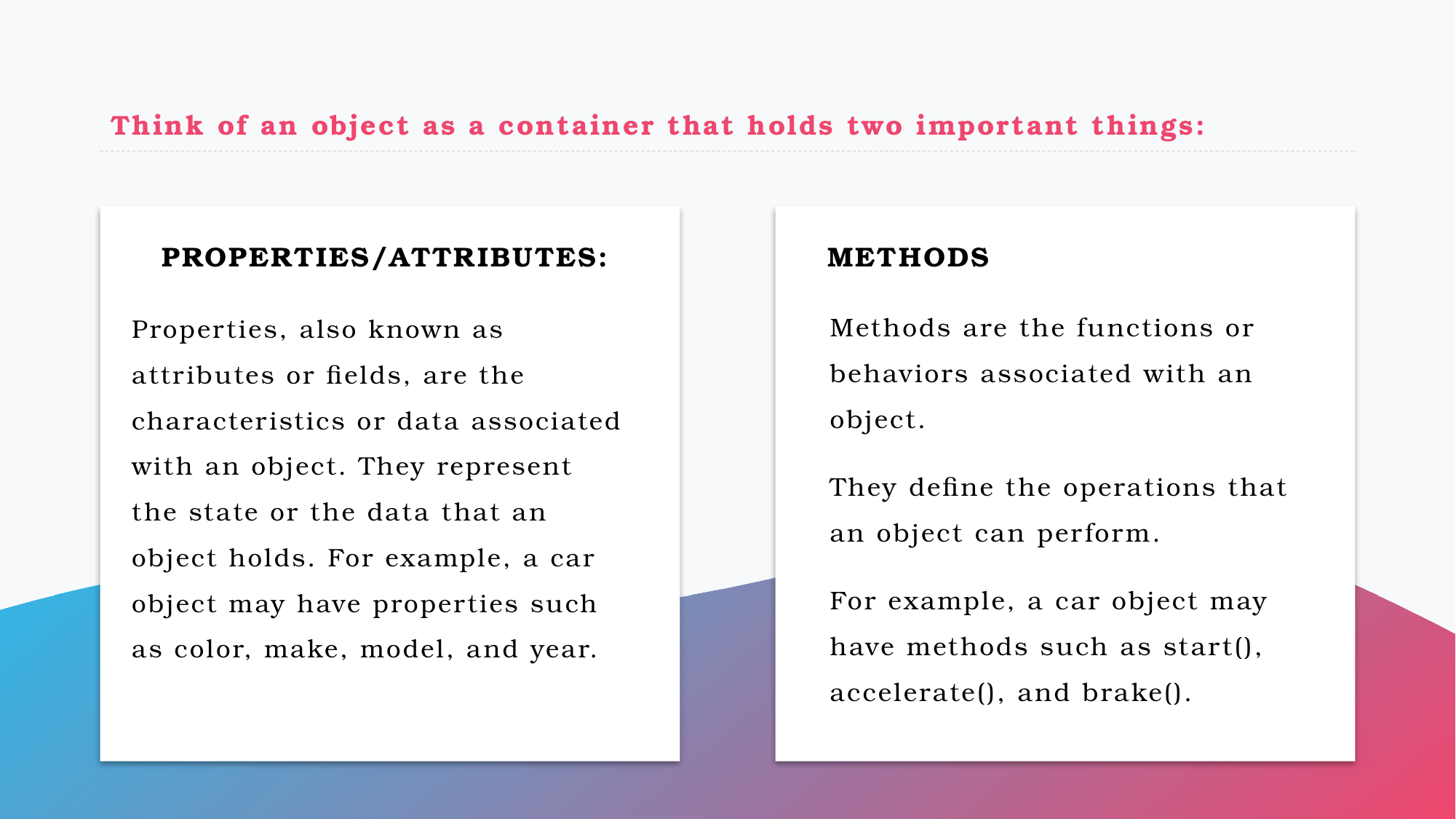

# Think of an object as a container that holds two important things:
Methods
Properties/Attributes:
Methods are the functions or behaviors associated with an object.
They define the operations that an object can perform.
For example, a car object may have methods such as start(), accelerate(), and brake().
Properties, also known as attributes or fields, are the characteristics or data associated with an object. They represent the state or the data that an object holds. For example, a car object may have properties such as color, make, model, and year.